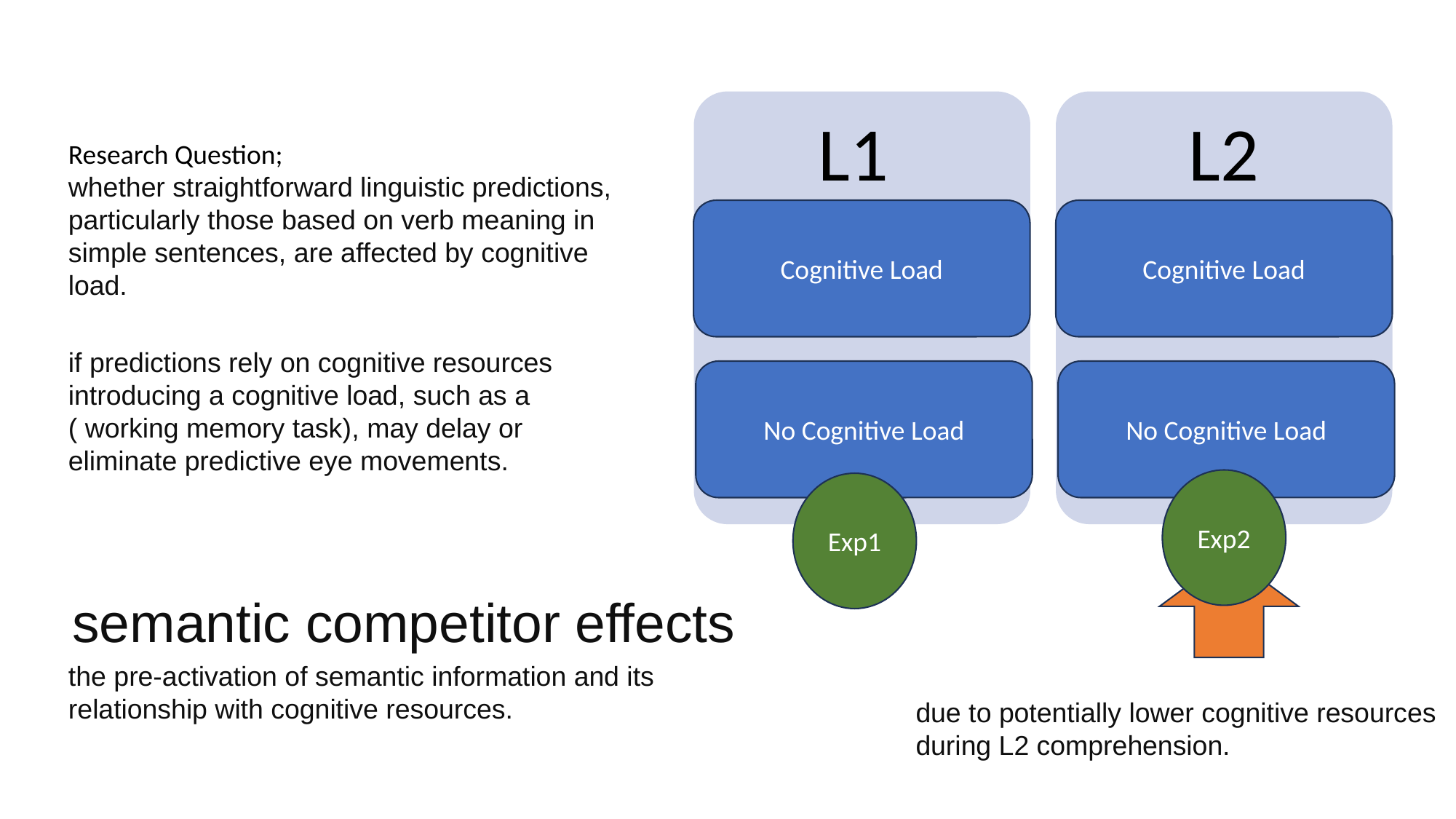

L1
L2
Research Question;
whether straightforward linguistic predictions, particularly those based on verb meaning in simple sentences, are affected by cognitive load.

Cognitive Load
Cognitive Load
if predictions rely on cognitive resources introducing a cognitive load, such as a ( working memory task), may delay or eliminate predictive eye movements.
No Cognitive Load
No Cognitive Load
Exp2
Exp1

semantic competitor effects
the pre-activation of semantic information and its relationship with cognitive resources.
due to potentially lower cognitive resources during L2 comprehension.